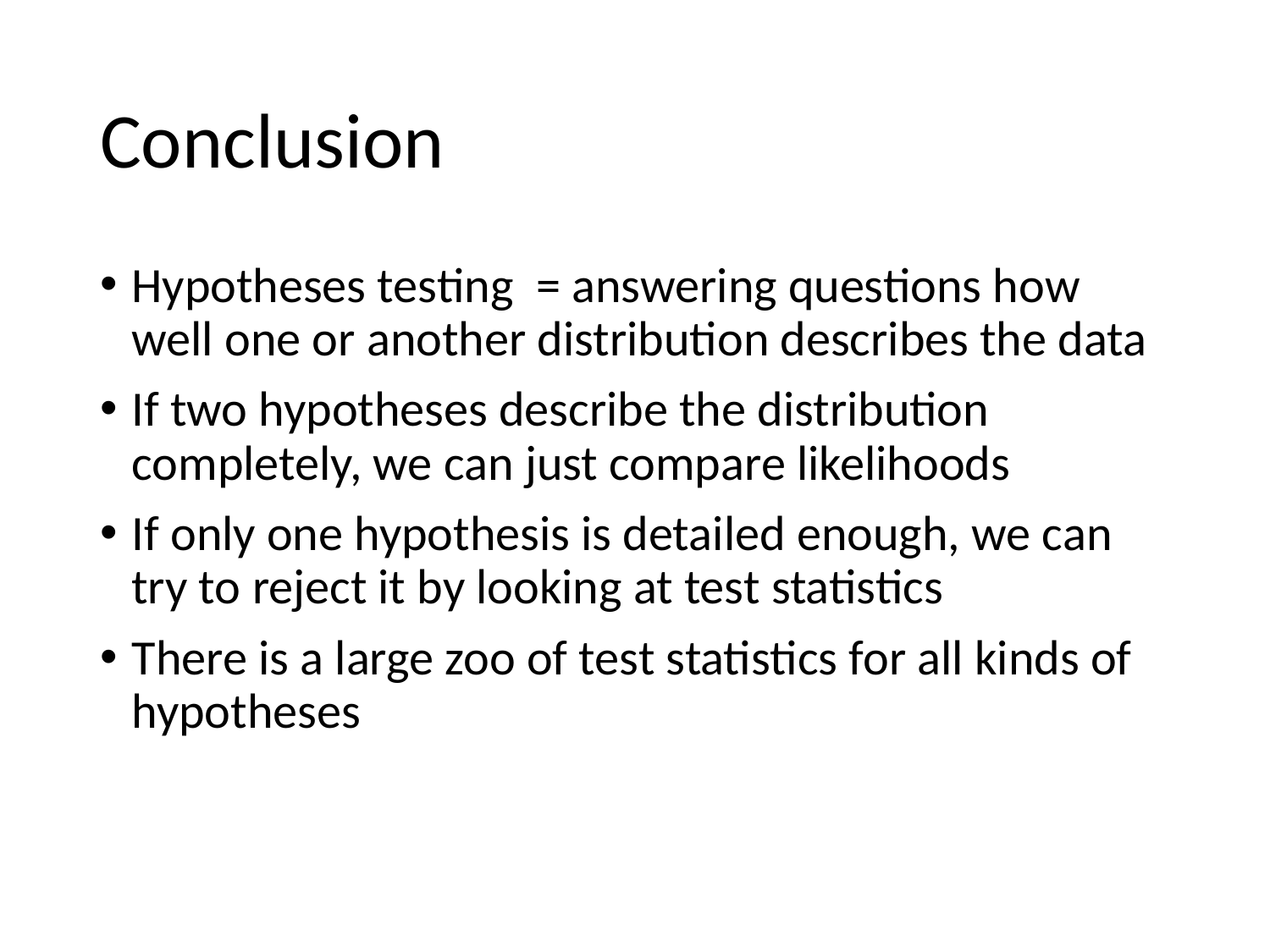

# Conclusion
Hypotheses testing  = answering questions how well one or another distribution describes the data
If two hypotheses describe the distribution completely, we can just compare likelihoods
If only one hypothesis is detailed enough, we can try to reject it by looking at test statistics
There is a large zoo of test statistics for all kinds of hypotheses